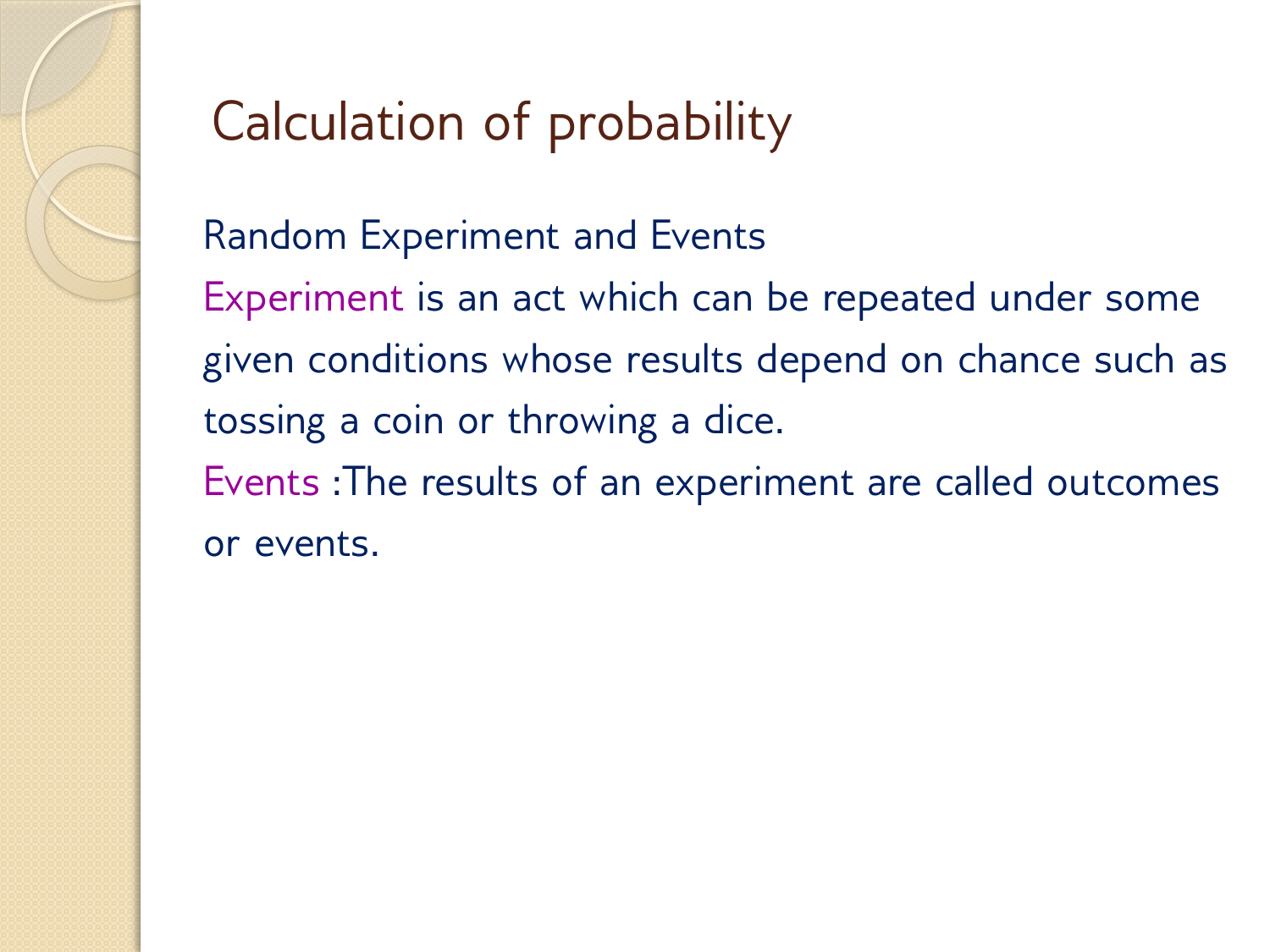

# Calculation of probability
Random Experiment and Events
Experiment is an act which can be repeated under some
given conditions whose results depend on chance such as
tossing a coin or throwing a dice.
Events :The results of an experiment are called outcomes
or events.